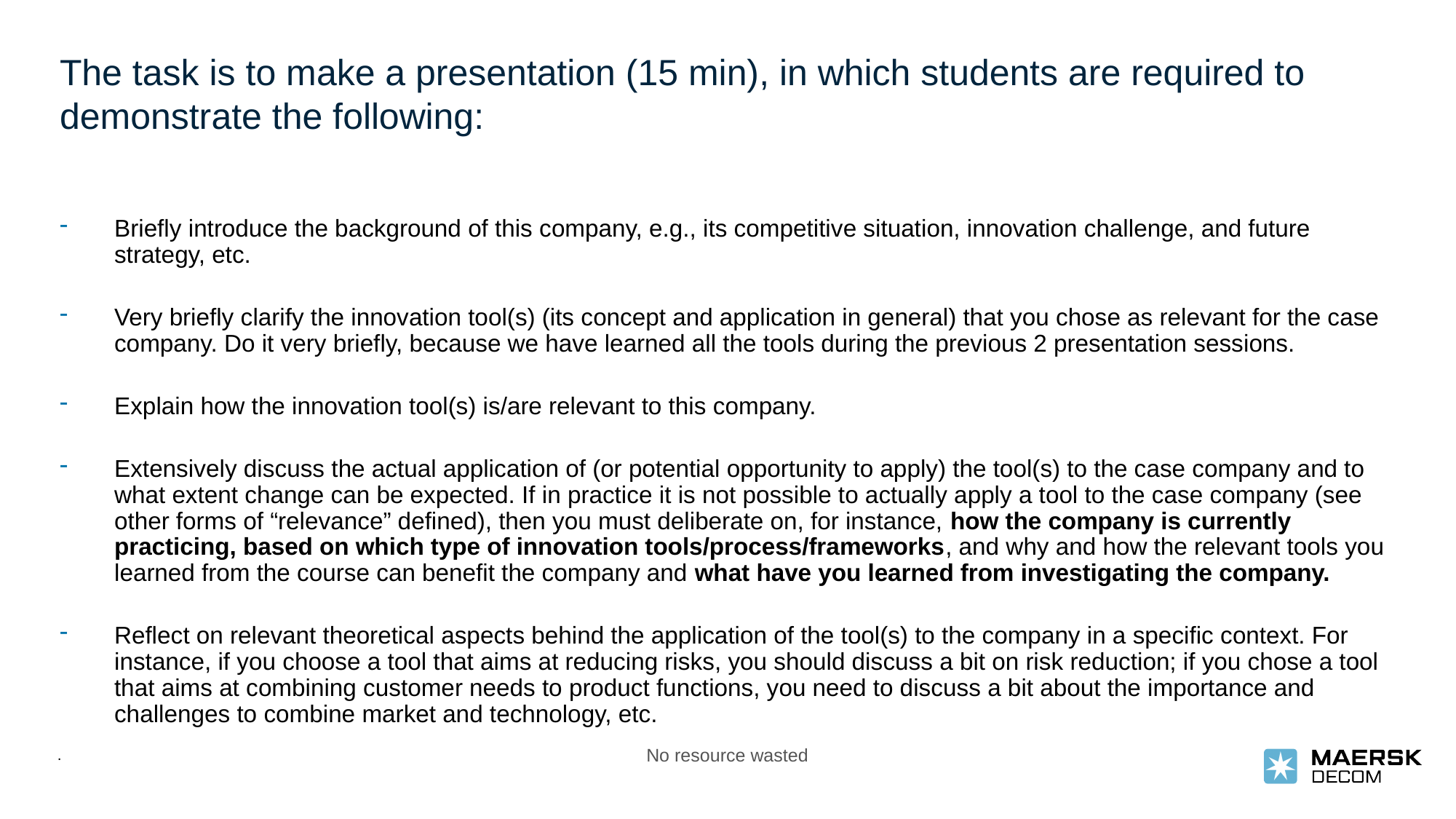

# The task is to make a presentation (15 min), in which students are required to demonstrate the following:
Briefly introduce the background of this company, e.g., its competitive situation, innovation challenge, and future strategy, etc.
Very briefly clarify the innovation tool(s) (its concept and application in general) that you chose as relevant for the case company. Do it very briefly, because we have learned all the tools during the previous 2 presentation sessions.
Explain how the innovation tool(s) is/are relevant to this company.
Extensively discuss the actual application of (or potential opportunity to apply) the tool(s) to the case company and to what extent change can be expected. If in practice it is not possible to actually apply a tool to the case company (see other forms of “relevance” defined), then you must deliberate on, for instance, how the company is currently practicing, based on which type of innovation tools/process/frameworks, and why and how the relevant tools you learned from the course can benefit the company and what have you learned from investigating the company.
Reflect on relevant theoretical aspects behind the application of the tool(s) to the company in a specific context. For instance, if you choose a tool that aims at reducing risks, you should discuss a bit on risk reduction; if you chose a tool that aims at combining customer needs to product functions, you need to discuss a bit about the importance and challenges to combine market and technology, etc.
.
A.P. Moller - Maersk